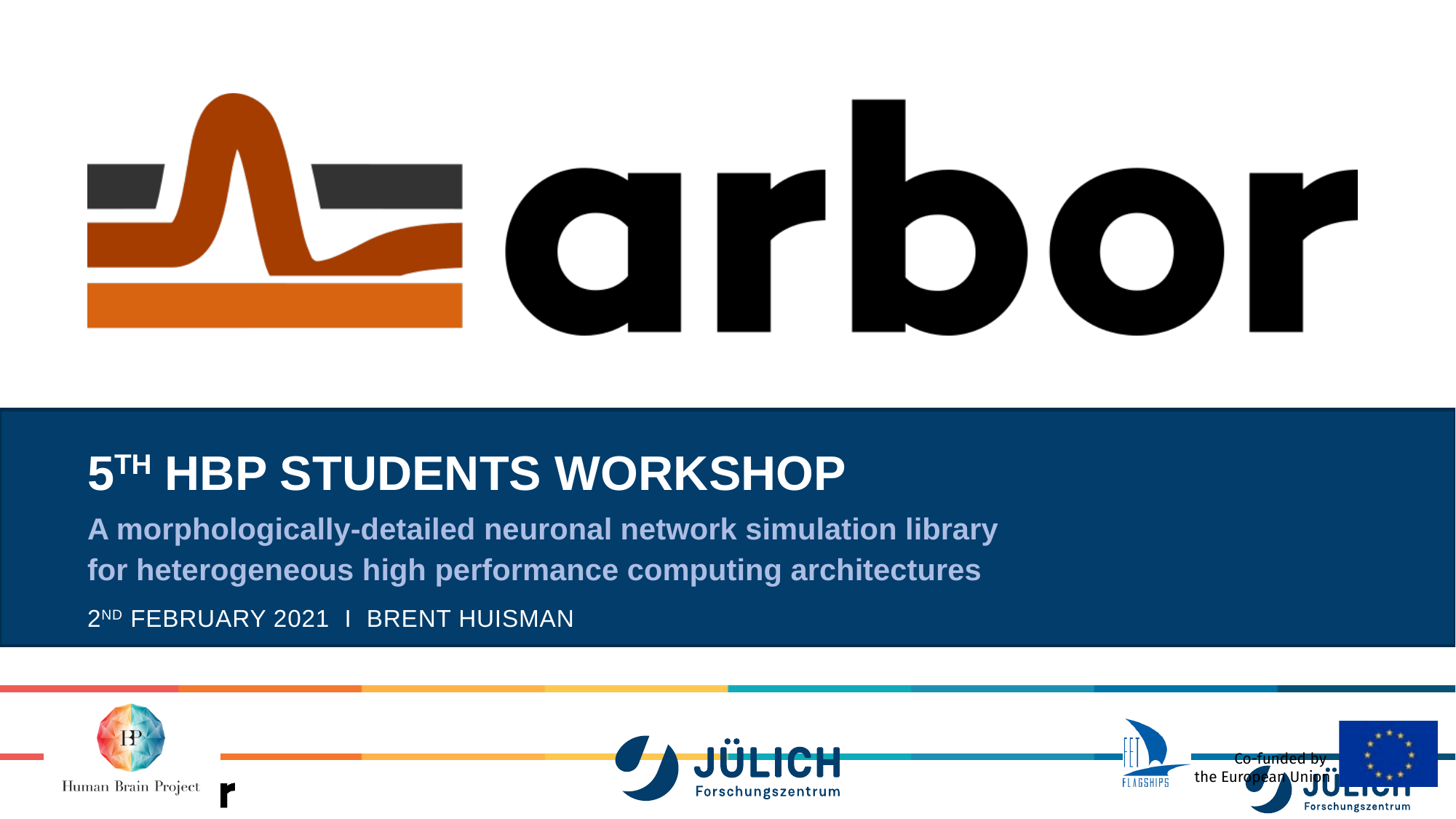

5th HBP Students workshop
A morphologically-detailed neuronal network simulation library
for heterogeneous high performance computing architectures
2nd february 2021  I  Brent Huisman